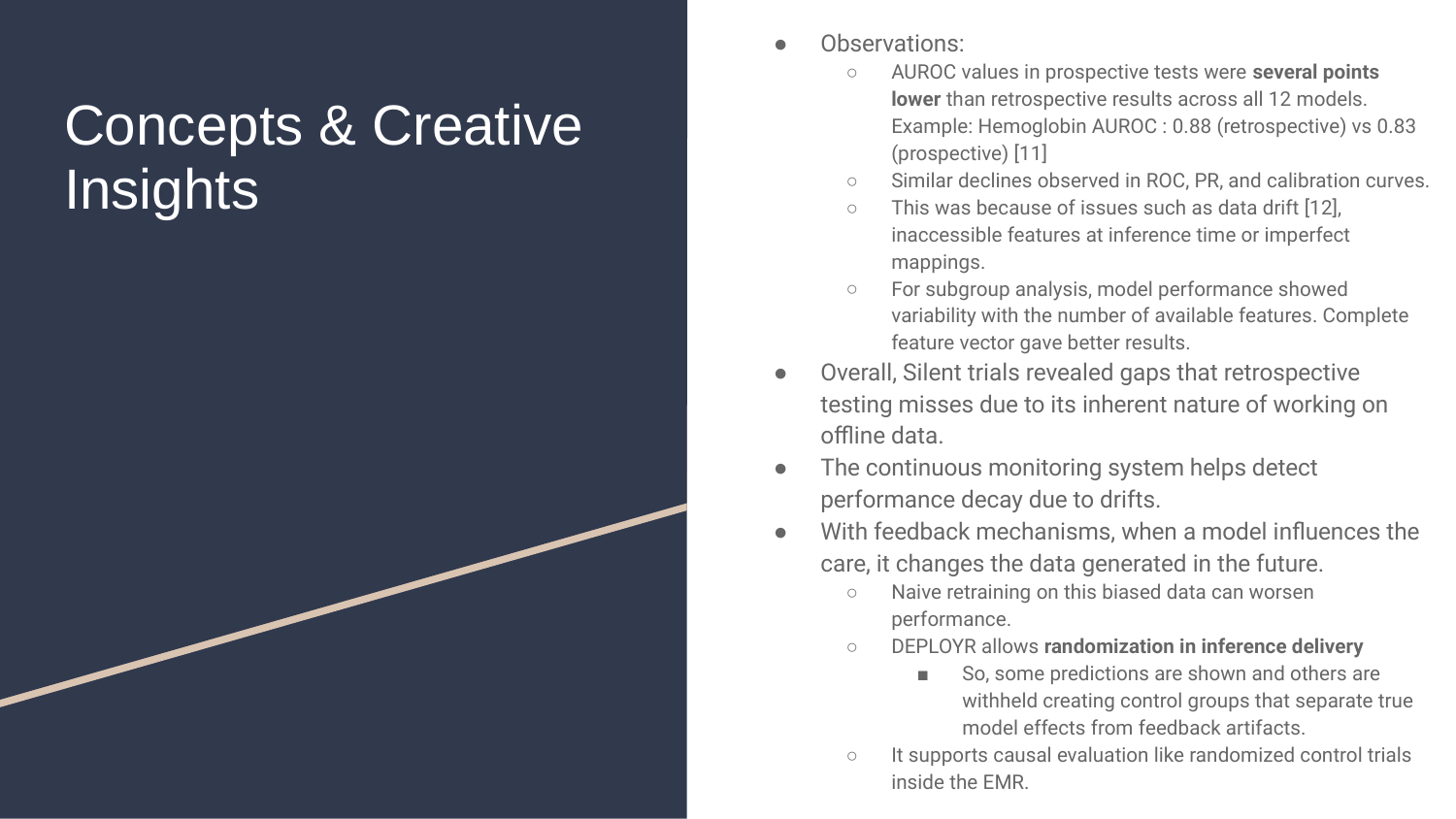

Observations:
AUROC values in prospective tests were several points lower than retrospective results across all 12 models. Example: Hemoglobin AUROC : 0.88 (retrospective) vs 0.83 (prospective) [11]
Similar declines observed in ROC, PR, and calibration curves.
This was because of issues such as data drift [12], inaccessible features at inference time or imperfect mappings.
For subgroup analysis, model performance showed variability with the number of available features. Complete feature vector gave better results.
Overall, Silent trials revealed gaps that retrospective testing misses due to its inherent nature of working on offline data.
The continuous monitoring system helps detect performance decay due to drifts.
With feedback mechanisms, when a model influences the care, it changes the data generated in the future.
Naive retraining on this biased data can worsen performance.
DEPLOYR allows randomization in inference delivery
So, some predictions are shown and others are withheld creating control groups that separate true model effects from feedback artifacts.
It supports causal evaluation like randomized control trials inside the EMR.
# Concepts & Creative Insights